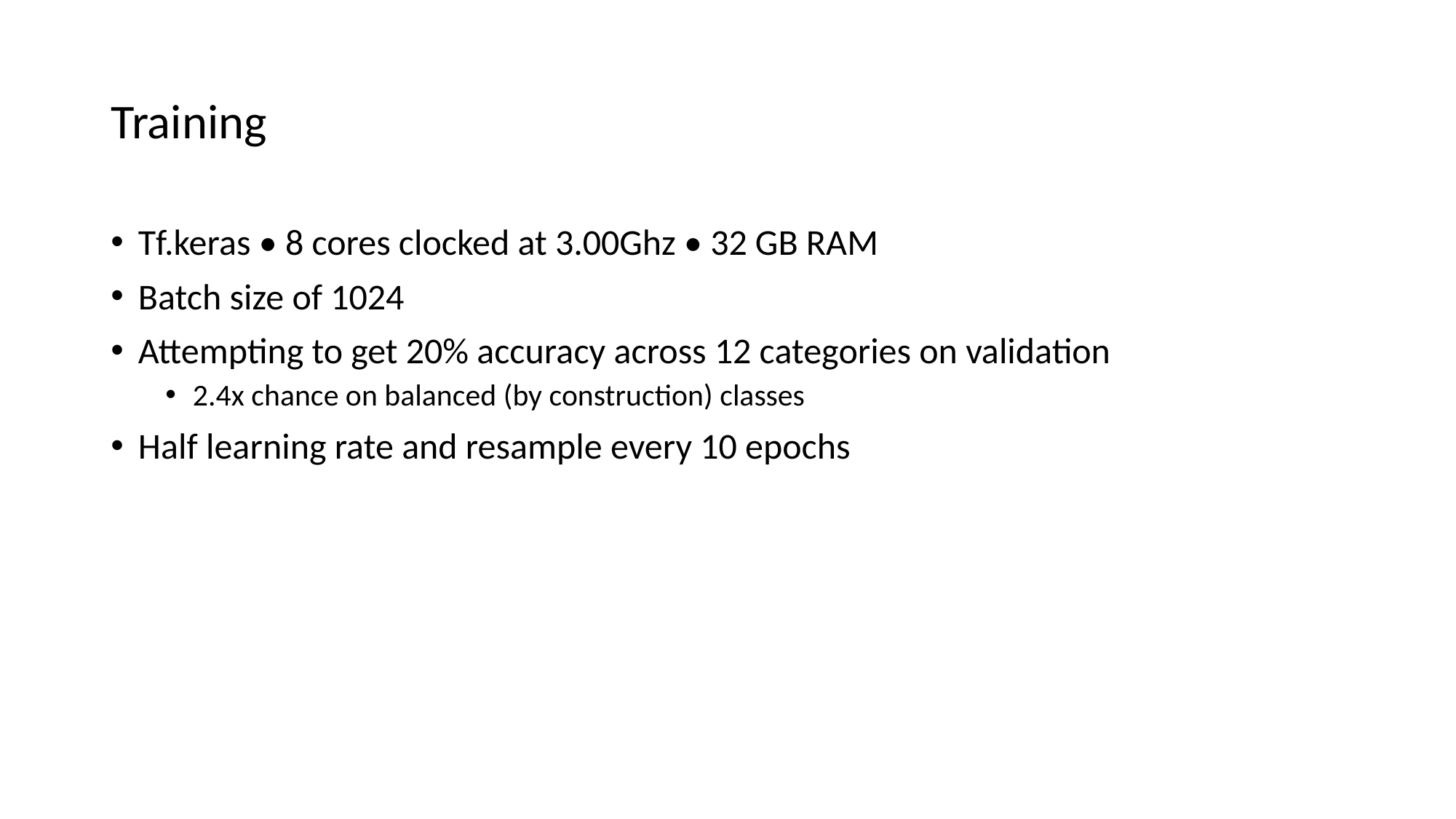

# Training
Tf.keras • 8 cores clocked at 3.00Ghz • 32 GB RAM
Batch size of 1024
Attempting to get 20% accuracy across 12 categories on validation
2.4x chance on balanced (by construction) classes
Half learning rate and resample every 10 epochs